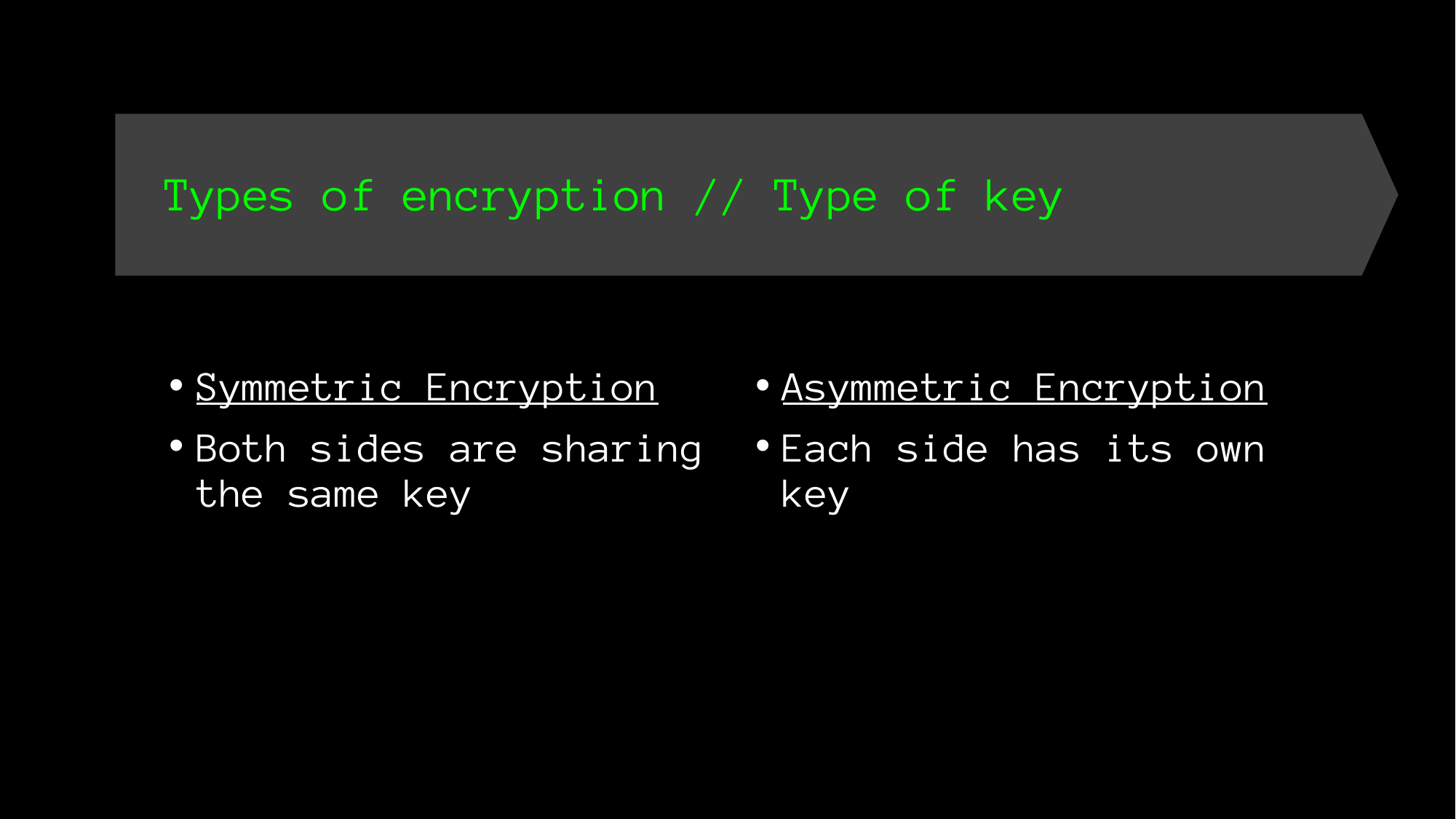

# Types of encryption // Type of key
Symmetric Encryption
Both sides are sharing the same key
Asymmetric Encryption
Each side has its own key